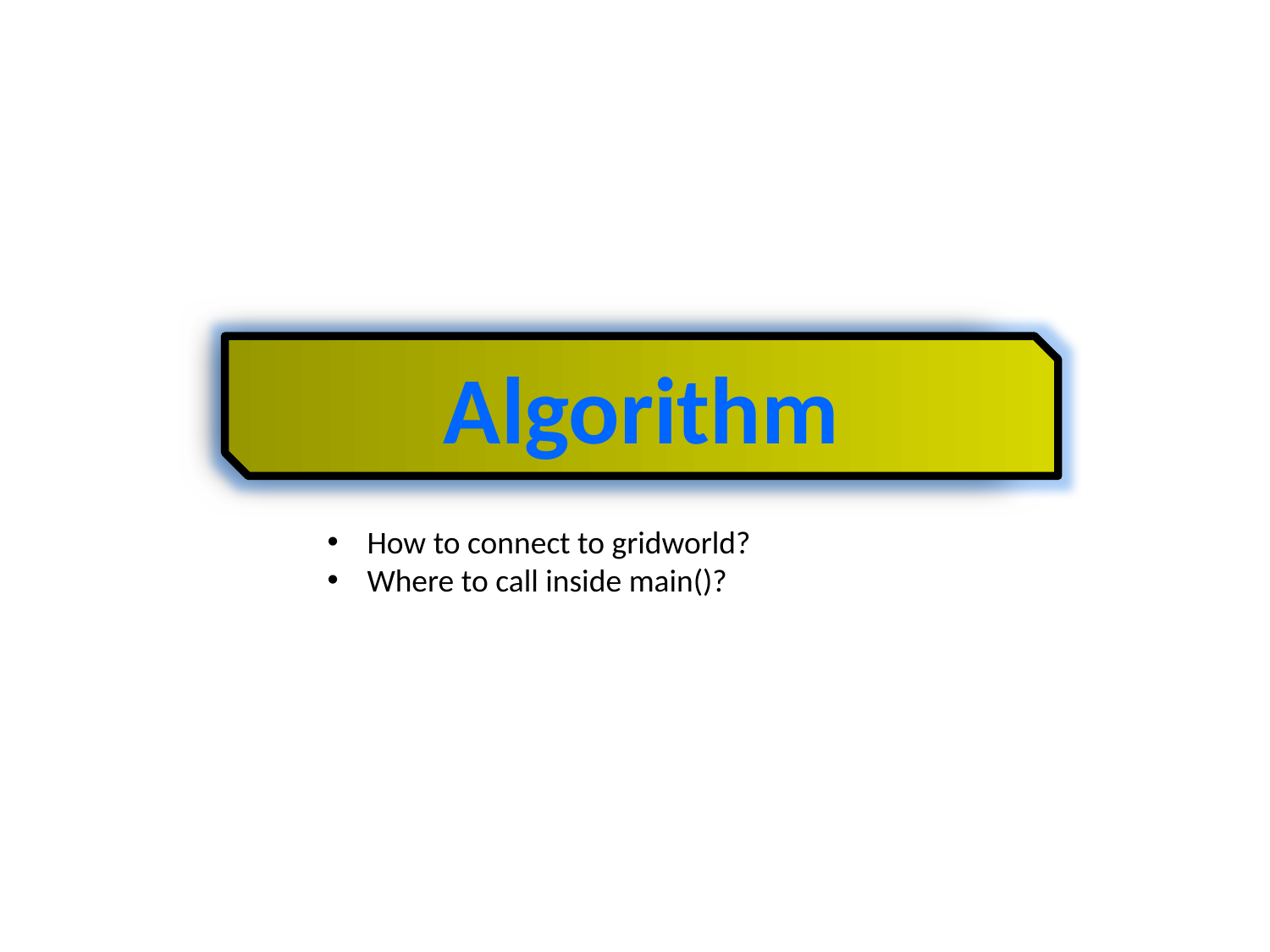

Algorithm
How to connect to gridworld?
Where to call inside main()?